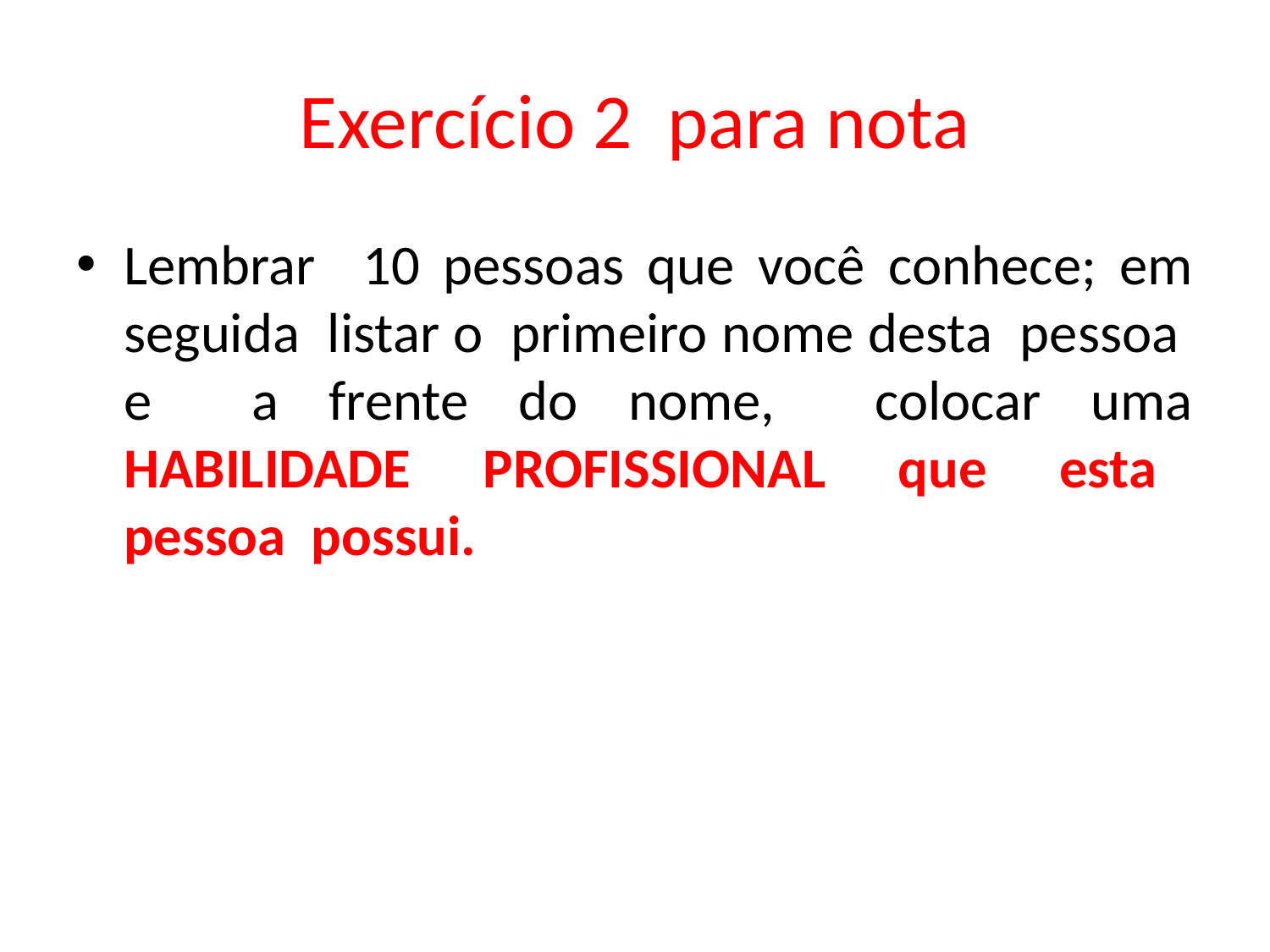

# Exercício 2  para nota
Lembrar  10 pessoas que você conhece; em seguida  listar o  primeiro nome desta  pessoa  e  a frente do nome,  colocar uma HABILIDADE  PROFISSIONAL  que  esta  pessoa  possui.